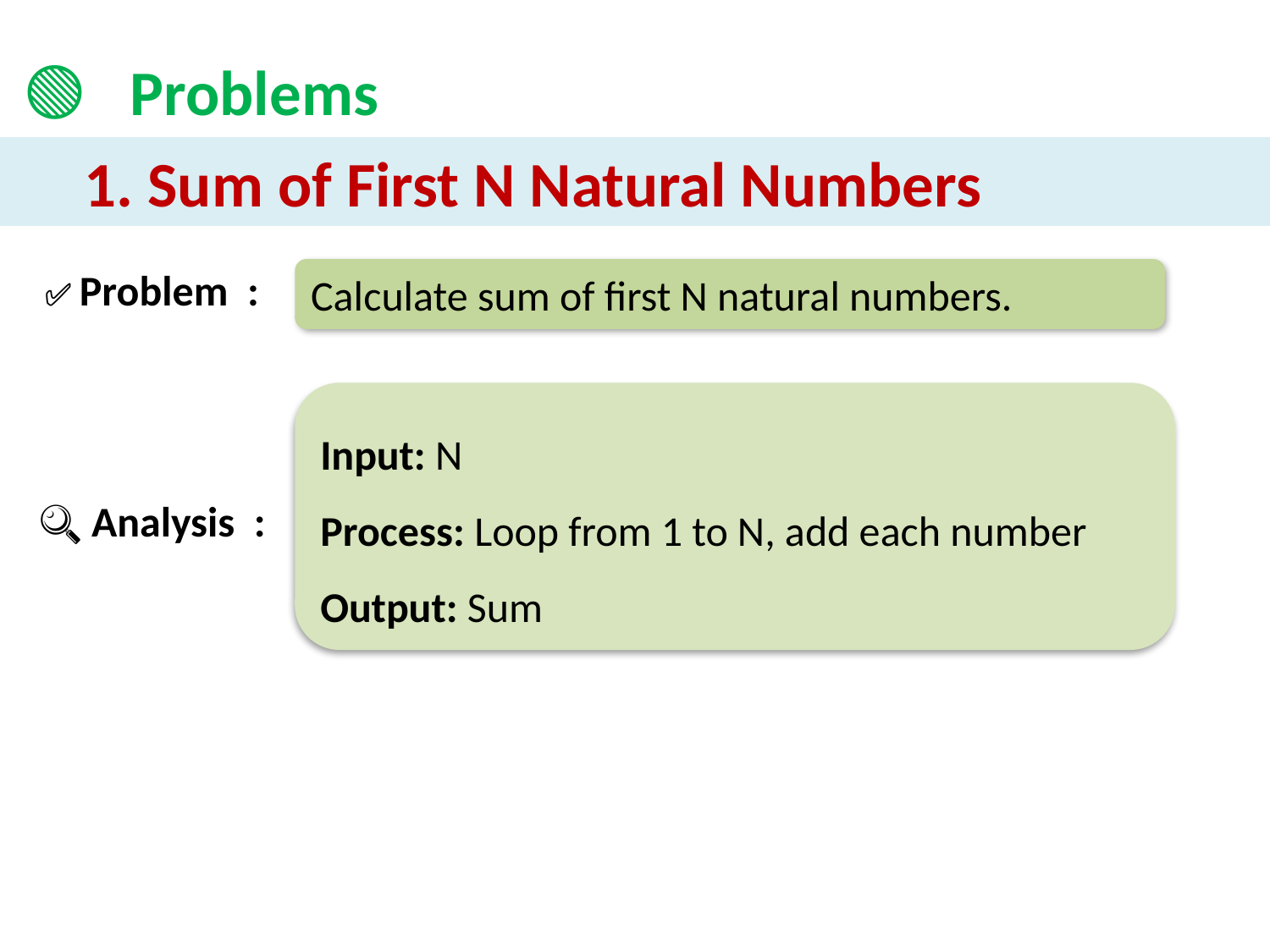

🟢   Problems
     1. Sum of First N Natural Numbers
✅ Problem  :
Calculate sum of first N natural numbers.
Input: N
Process: Loop from 1 to N, add each number
Output: Sum
🔍 Analysis  :